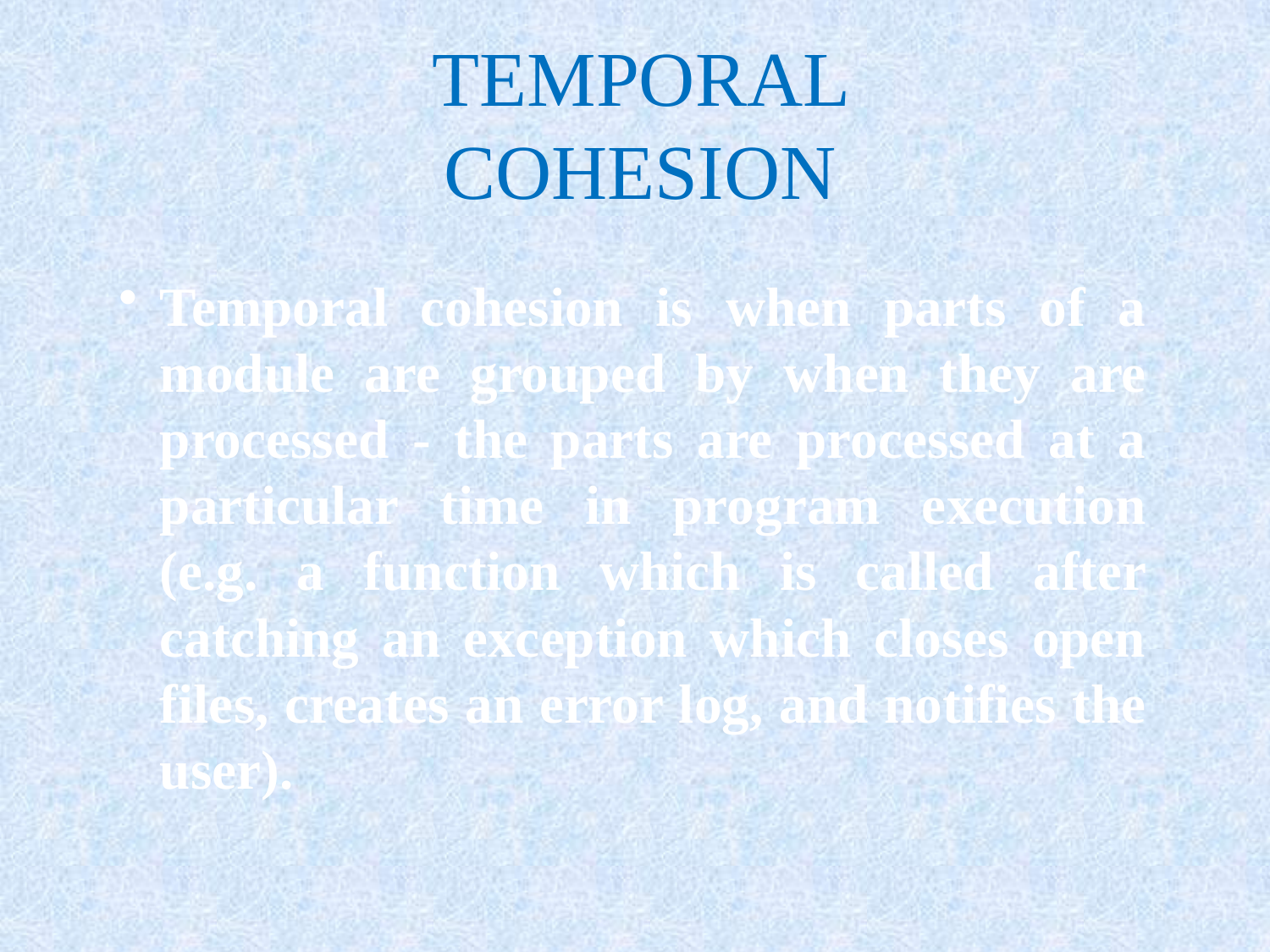

# TEMPORAL COHESION
Temporal cohesion is when parts of a module are grouped by when they are processed - the parts are processed at a particular time in program execution (e.g. a function which is called after catching an exception which closes open files, creates an error log, and notifies the user).